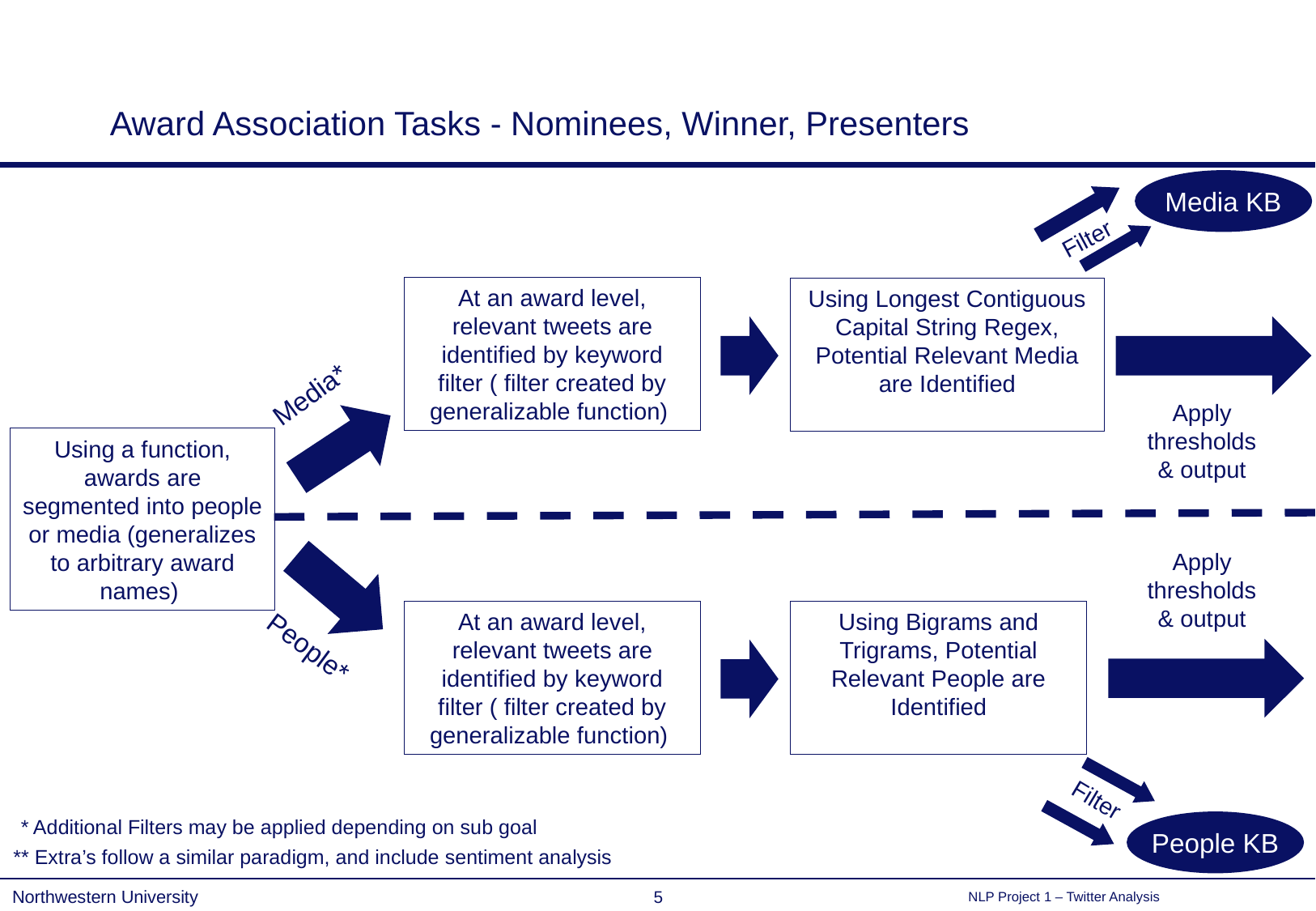

# Award Association Tasks - Nominees, Winner, Presenters

Media KB

Filter

At an award level, relevant tweets are identified by keyword filter ( filter created by generalizable function)
Using Longest Contiguous Capital String Regex, Potential Relevant Media are Identified

Media*

Apply thresholds & output
Using a function, awards are segmented into people or media (generalizes to arbitrary award names)

Apply thresholds & output

At an award level, relevant tweets are identified by keyword filter ( filter created by generalizable function)
Using Bigrams and Trigrams, Potential Relevant People are Identified

People*

Filter

* Additional Filters may be applied depending on sub goal
People KB
** Extra’s follow a similar paradigm, and include sentiment analysis
5
Northwestern University